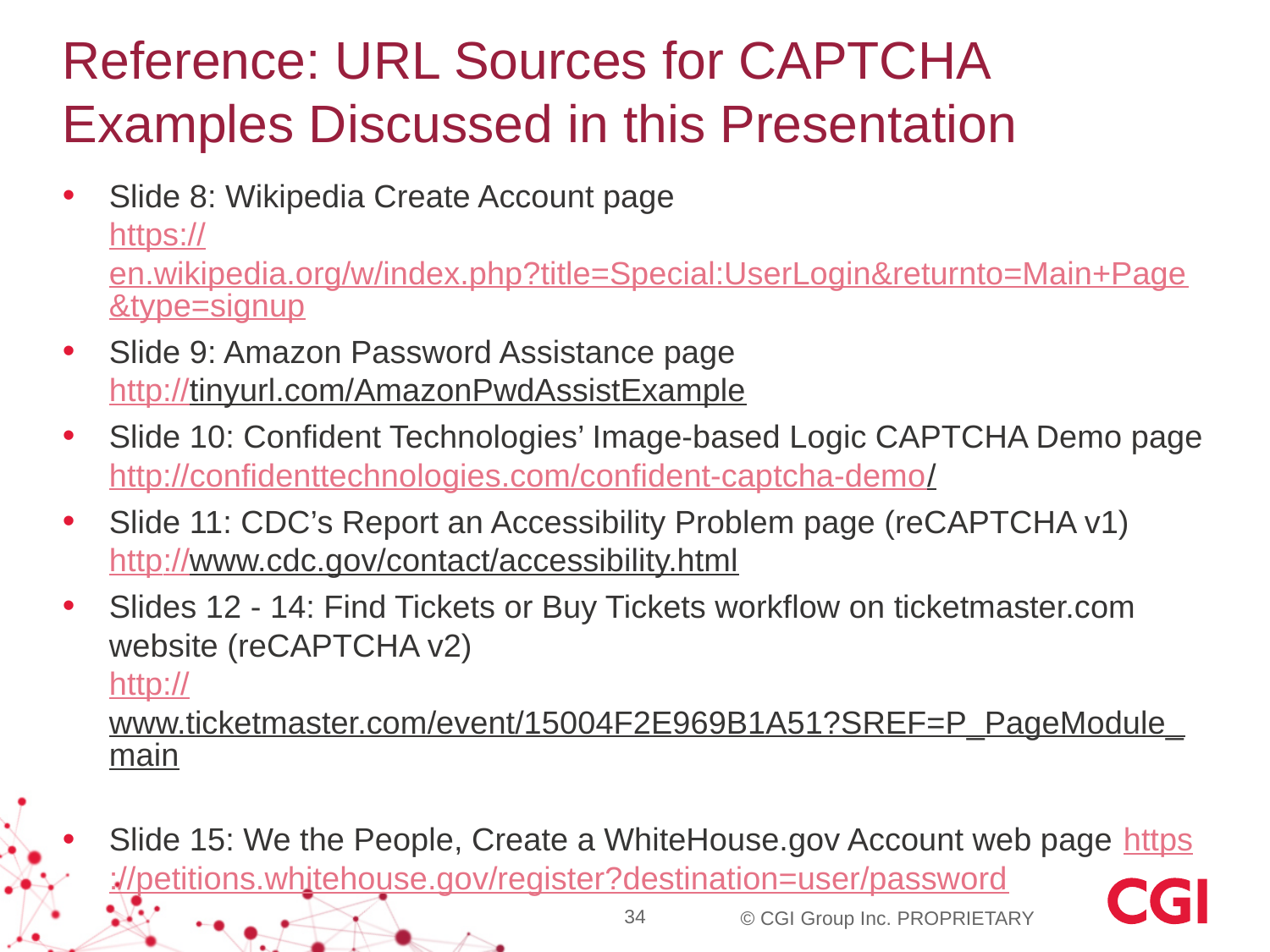

# Reference: URL Sources for CAPTCHA Examples Discussed in this Presentation
Slide 8: Wikipedia Create Account page
https://en.wikipedia.org/w/index.php?title=Special:UserLogin&returnto=Main+Page&type=signup
Slide 9: Amazon Password Assistance page
http://tinyurl.com/AmazonPwdAssistExample
Slide 10: Confident Technologies’ Image-based Logic CAPTCHA Demo page
http://confidenttechnologies.com/confident-captcha-demo/
Slide 11: CDC’s Report an Accessibility Problem page (reCAPTCHA v1)
http://www.cdc.gov/contact/accessibility.html
Slides 12 - 14: Find Tickets or Buy Tickets workflow on ticketmaster.com website (reCAPTCHA v2)
http://www.ticketmaster.com/event/15004F2E969B1A51?SREF=P_PageModule_main
Slide 15: We the People, Create a WhiteHouse.gov Account web page https://petitions.whitehouse.gov/register?destination=user/password
34